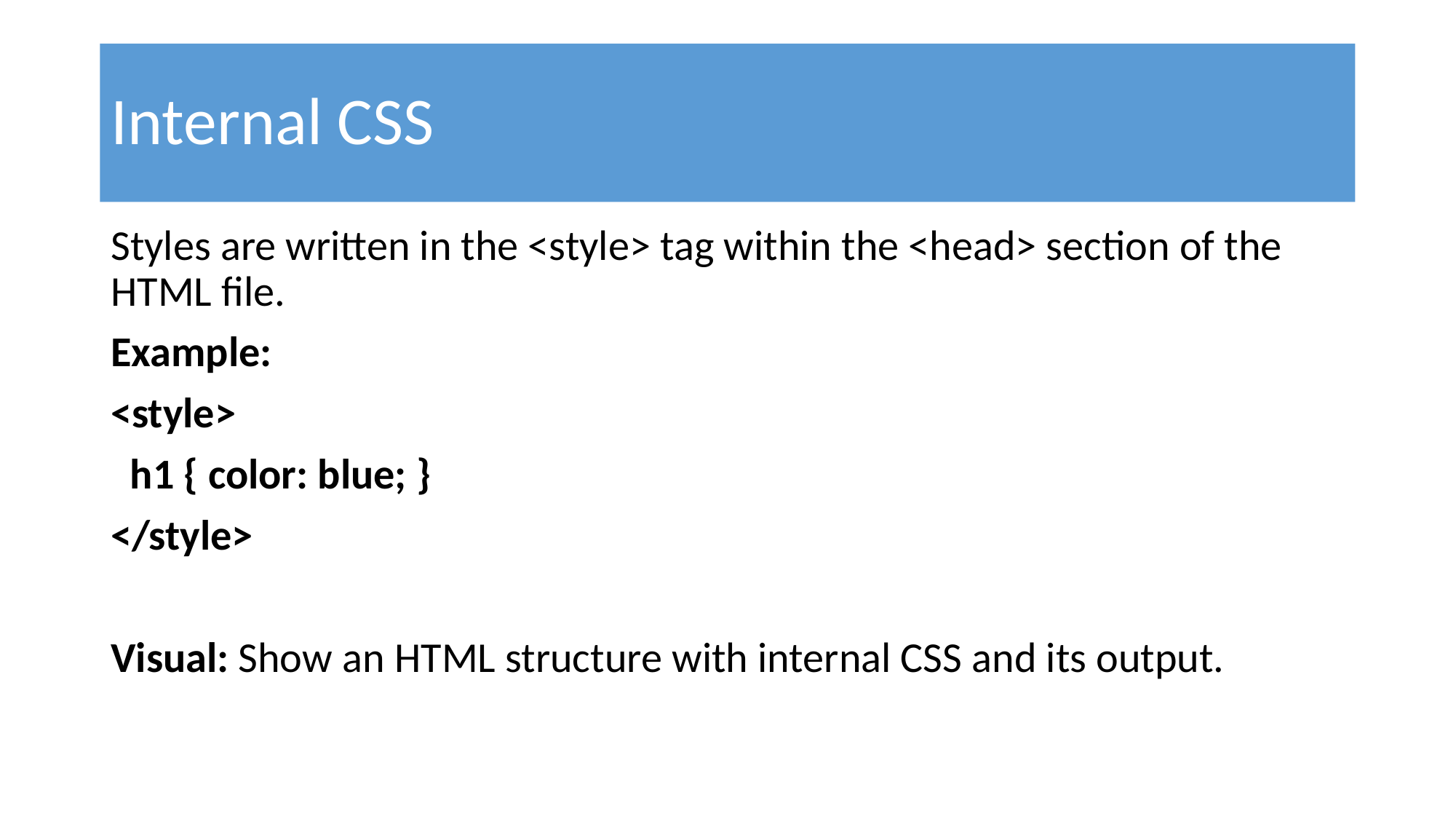

# Internal CSS
Styles are written in the <style> tag within the <head> section of the HTML file.
Example:
<style>
  h1 { color: blue; }
</style>

Visual: Show an HTML structure with internal CSS and its output.